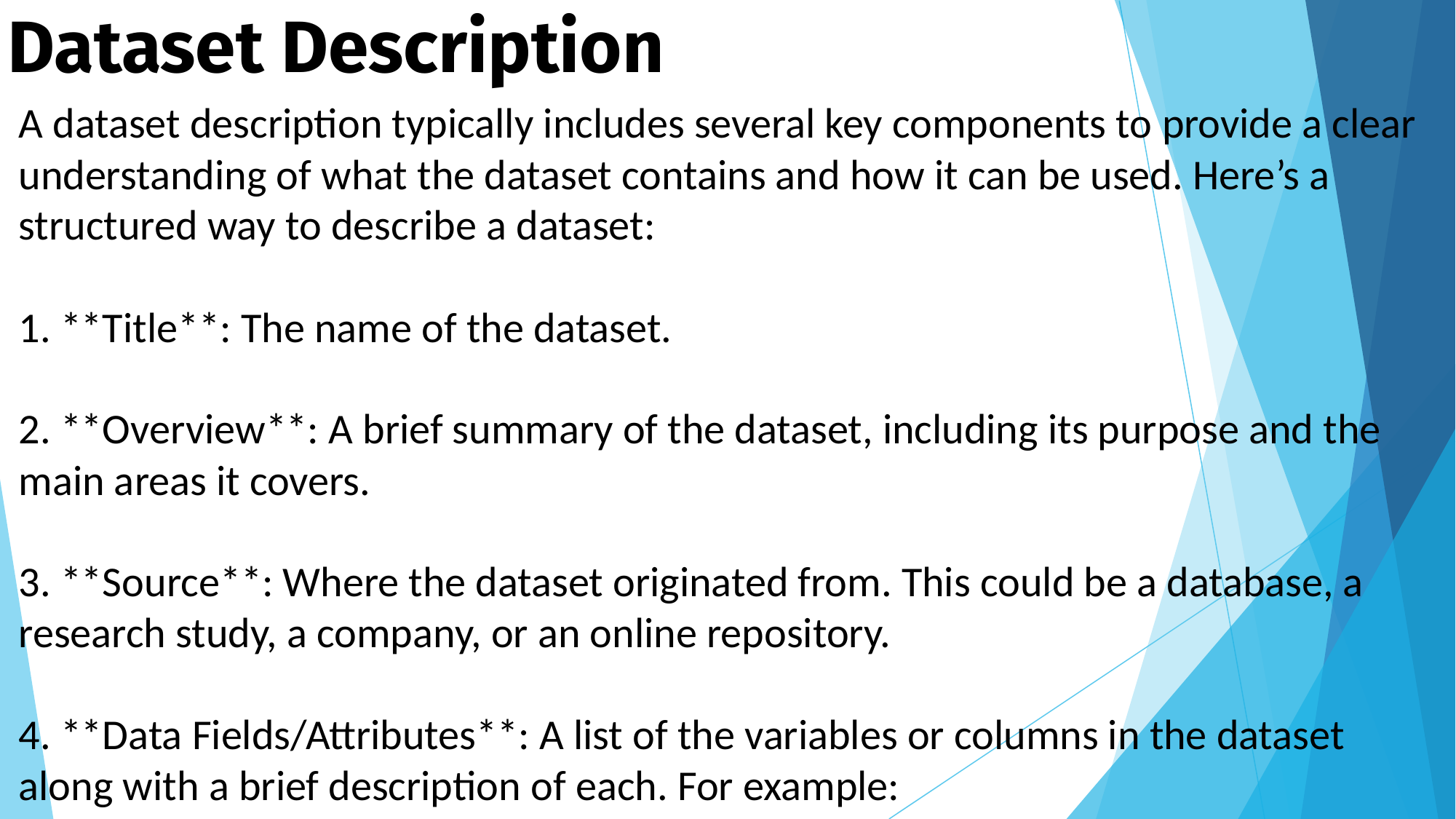

# Dataset Description
A dataset description typically includes several key components to provide a clear understanding of what the dataset contains and how it can be used. Here’s a structured way to describe a dataset:

1. **Title**: The name of the dataset.

2. **Overview**: A brief summary of the dataset, including its purpose and the main areas it covers.

3. **Source**: Where the dataset originated from. This could be a database, a research study, a company, or an online repository.

4. **Data Fields/Attributes**: A list of the variables or columns in the dataset along with a brief description of each. For example:
   - `ID`: A unique identifier for each record.
   - `Date`: The date of the record.
   - `Value`: The numerical value recorded.

5. **Data Types**: The type of data each field contains, such as integers, floating-point numbers, text, dates, etc.

6. **Size**: The number of records (rows) and features (columns) in the dataset.

7. **Format**: The file format of the dataset, such as CSV, Excel, JSON, SQL, etc.

8. **Coverage**: The geographical, temporal, or thematic scope of the dataset. For instance, does it cover a specific region or time period?

9. **Quality and Cleanliness**: Information on the quality of the data, such as completeness, accuracy, and any known issues or gaps.

10. **Usage and Licensing**: Any restrictions or permissions related to using the dataset, including licensing terms or attribution requirements.

11. **Examples**: A few sample records or a snapshot of the data to illustrate its structure and content.

12. **Documentation and Metadata**: Any additional documentation or metadata that provides further context or instructions on using the dataset.

Providing a detailed dataset description helps users understand what the dataset includes and how they can effectively use it for their analyses or projects.